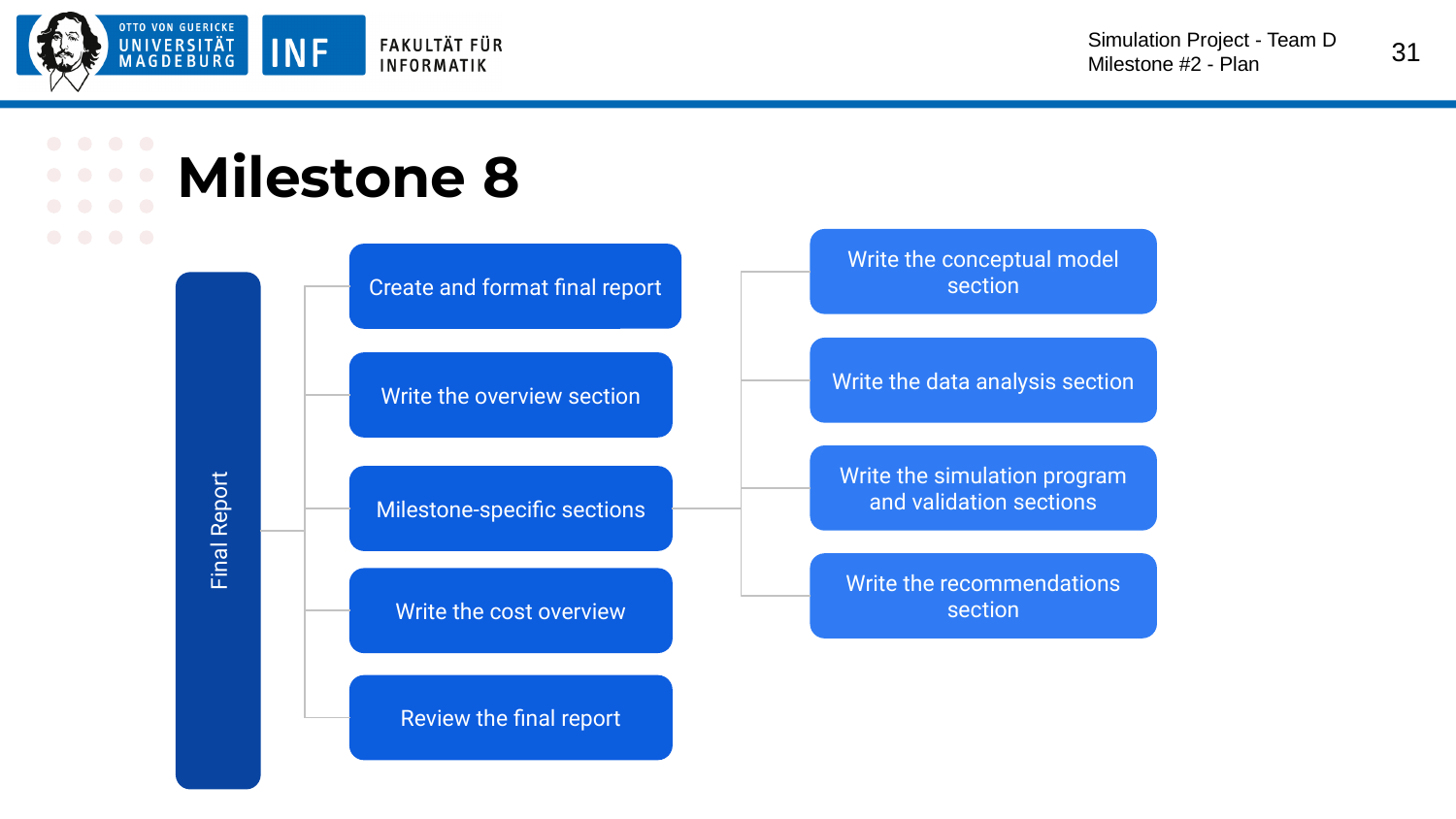

Simulation Project - Team D
Milestone #2 - Plan
31
# Milestone 8
Write the conceptual model section
Create and format final report
Write the data analysis section
Write the overview section
Write the simulation program and validation sections
Milestone-specific sections
Final Report
Write the recommendations section
Write the cost overview
Review the final report